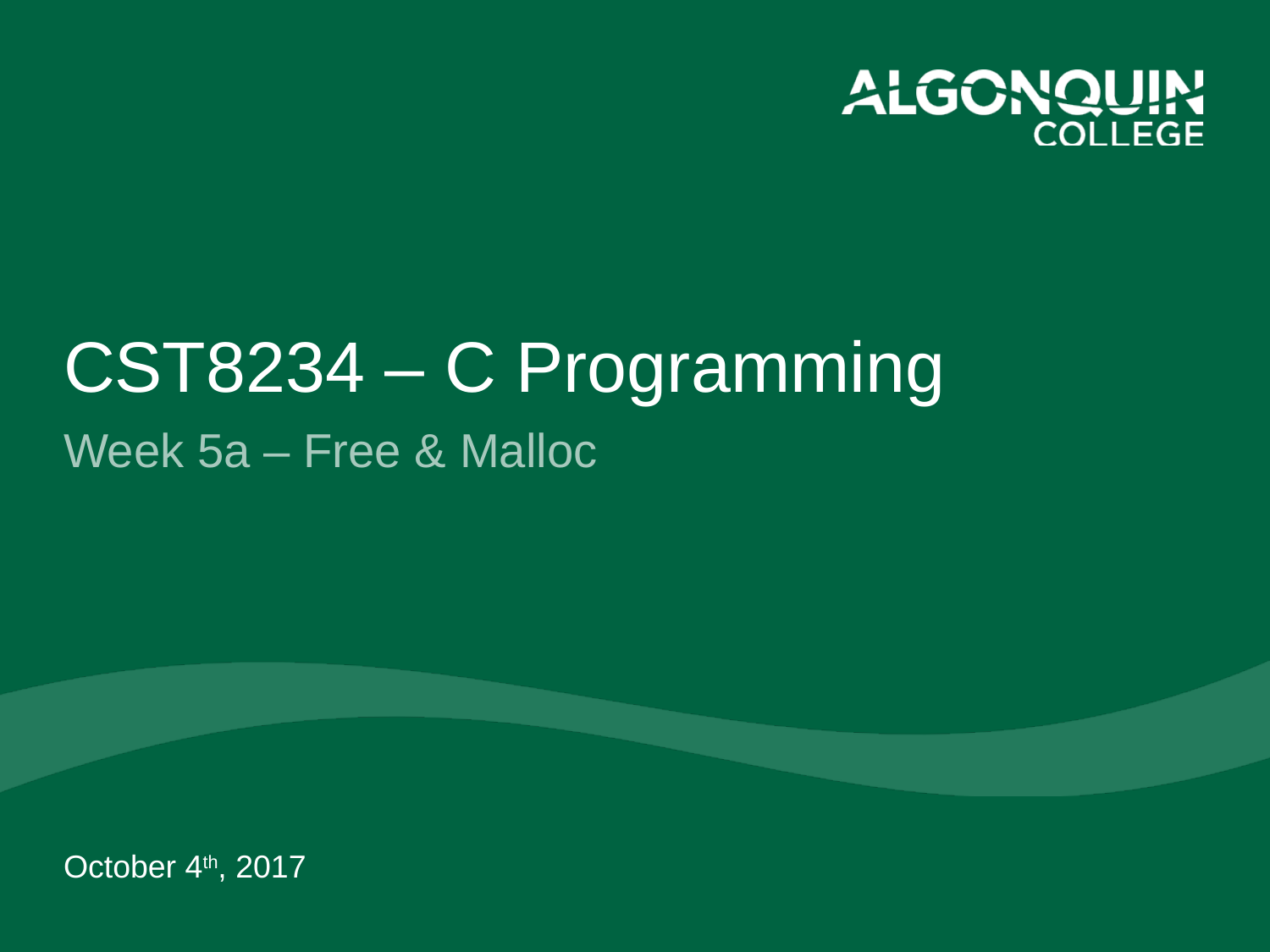

# CST8234 – C Programming
Week 5a – Free & Malloc
October 4th, 2017